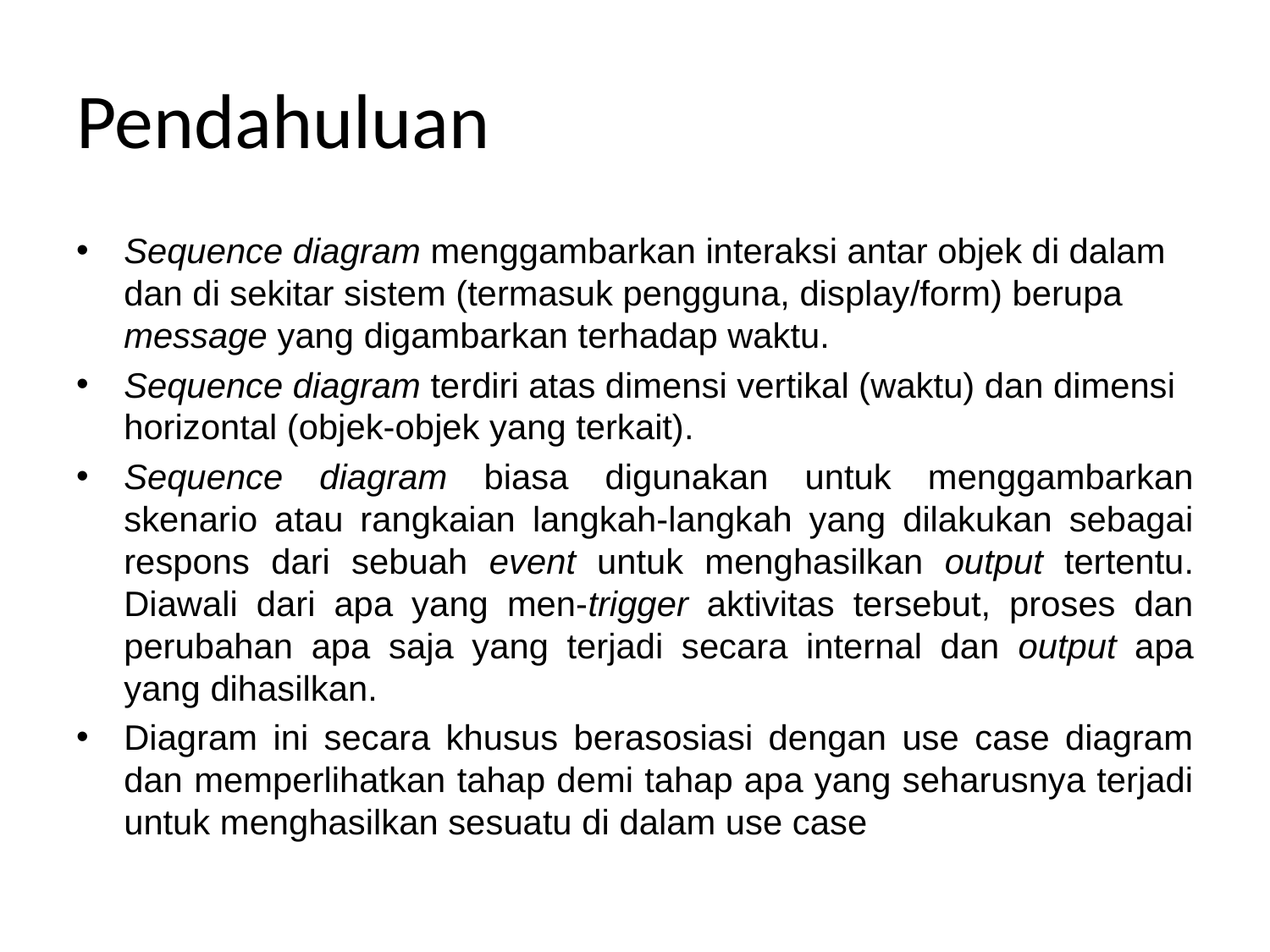

# Pendahuluan
Sequence diagram menggambarkan interaksi antar objek di dalam dan di sekitar sistem (termasuk pengguna, display/form) berupa message yang digambarkan terhadap waktu.
Sequence diagram terdiri atas dimensi vertikal (waktu) dan dimensi horizontal (objek-objek yang terkait).
Sequence diagram biasa digunakan untuk menggambarkan skenario atau rangkaian langkah-langkah yang dilakukan sebagai respons dari sebuah event untuk menghasilkan output tertentu. Diawali dari apa yang men-trigger aktivitas tersebut, proses dan perubahan apa saja yang terjadi secara internal dan output apa yang dihasilkan.
Diagram ini secara khusus berasosiasi dengan use case diagram dan memperlihatkan tahap demi tahap apa yang seharusnya terjadi untuk menghasilkan sesuatu di dalam use case